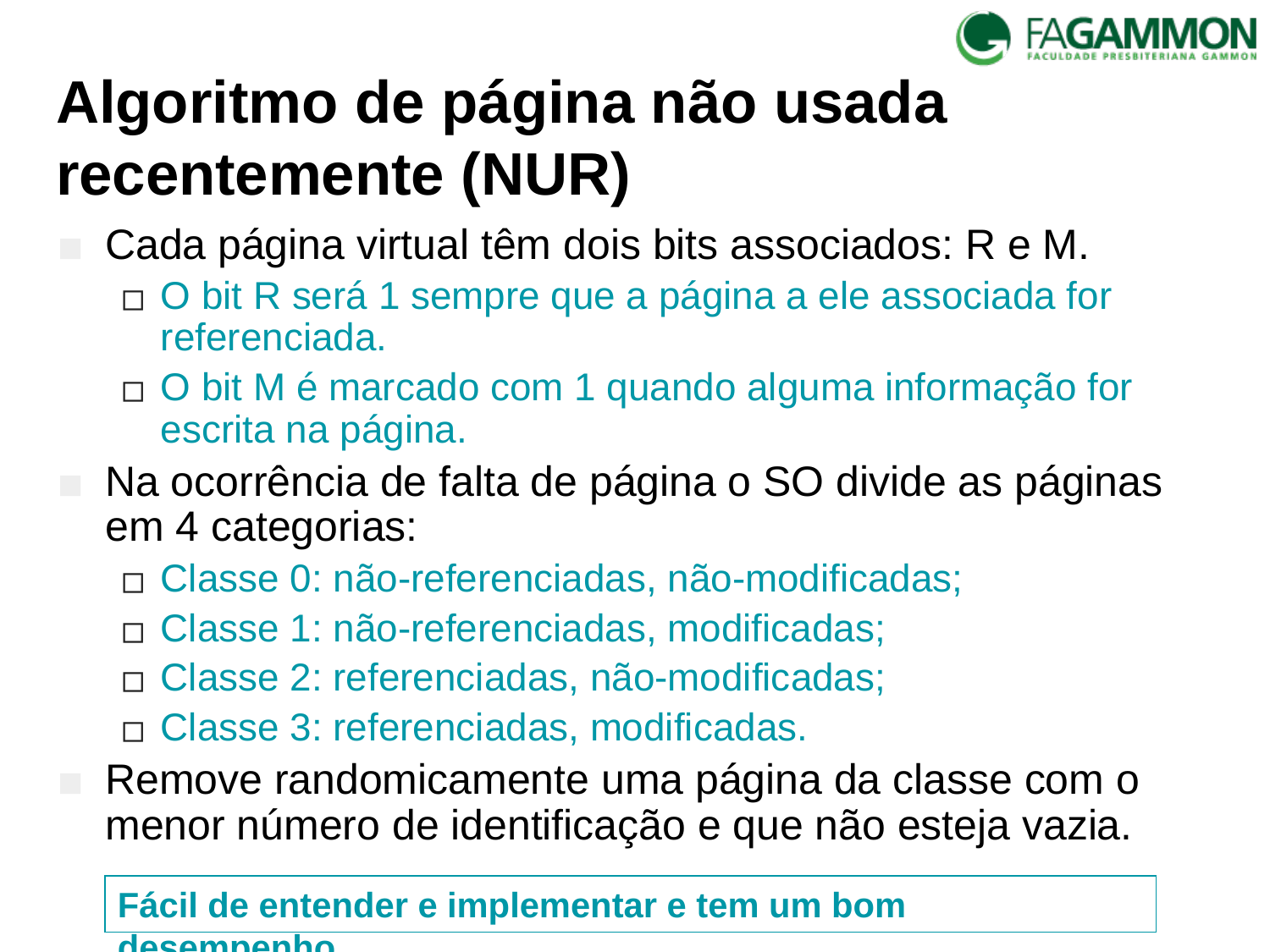

# Algoritmo de página não usada recentemente (NUR)
Cada página virtual têm dois bits associados: R e M.
O bit R será 1 sempre que a página a ele associada for referenciada.
O bit M é marcado com 1 quando alguma informação for escrita na página.
Na ocorrência de falta de página o SO divide as páginas em 4 categorias:
Classe 0: não-referenciadas, não-modificadas;
Classe 1: não-referenciadas, modificadas;
Classe 2: referenciadas, não-modificadas;
Classe 3: referenciadas, modificadas.
Remove randomicamente uma página da classe com o menor número de identificação e que não esteja vazia.
Fácil de entender e implementar e tem um bom desempenho.